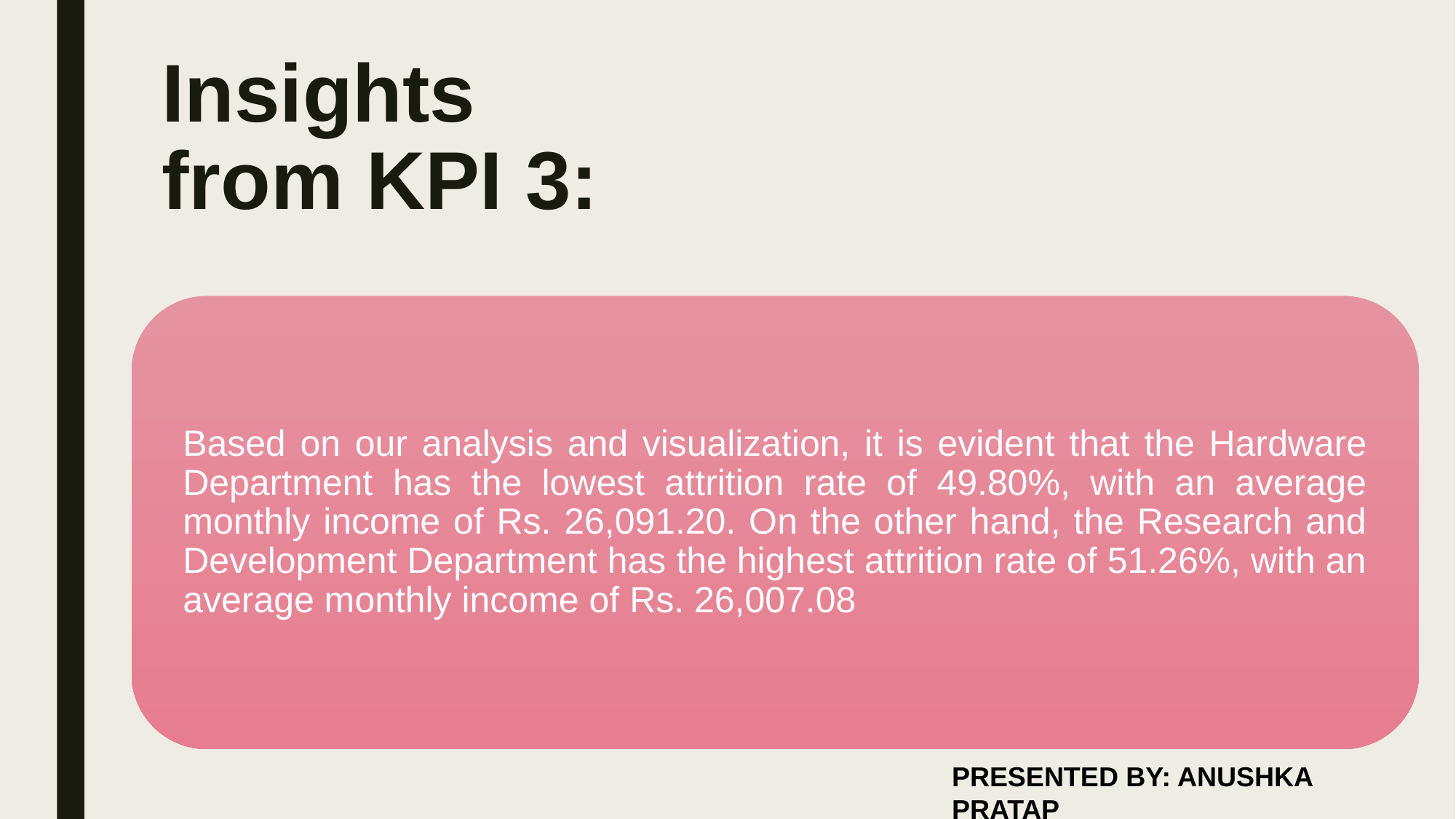

Insights from KPI 3:

Based on our analysis and visualization, it is evident that the Hardware Department has the lowest attrition rate of 49.80%, with an average monthly income of Rs. 26,091.20. On the other hand, the Research and Development Department has the highest attrition rate of 51.26%, with an average monthly income of Rs. 26,007.08
PRESENTED BY: ANUSHKA PRATAP